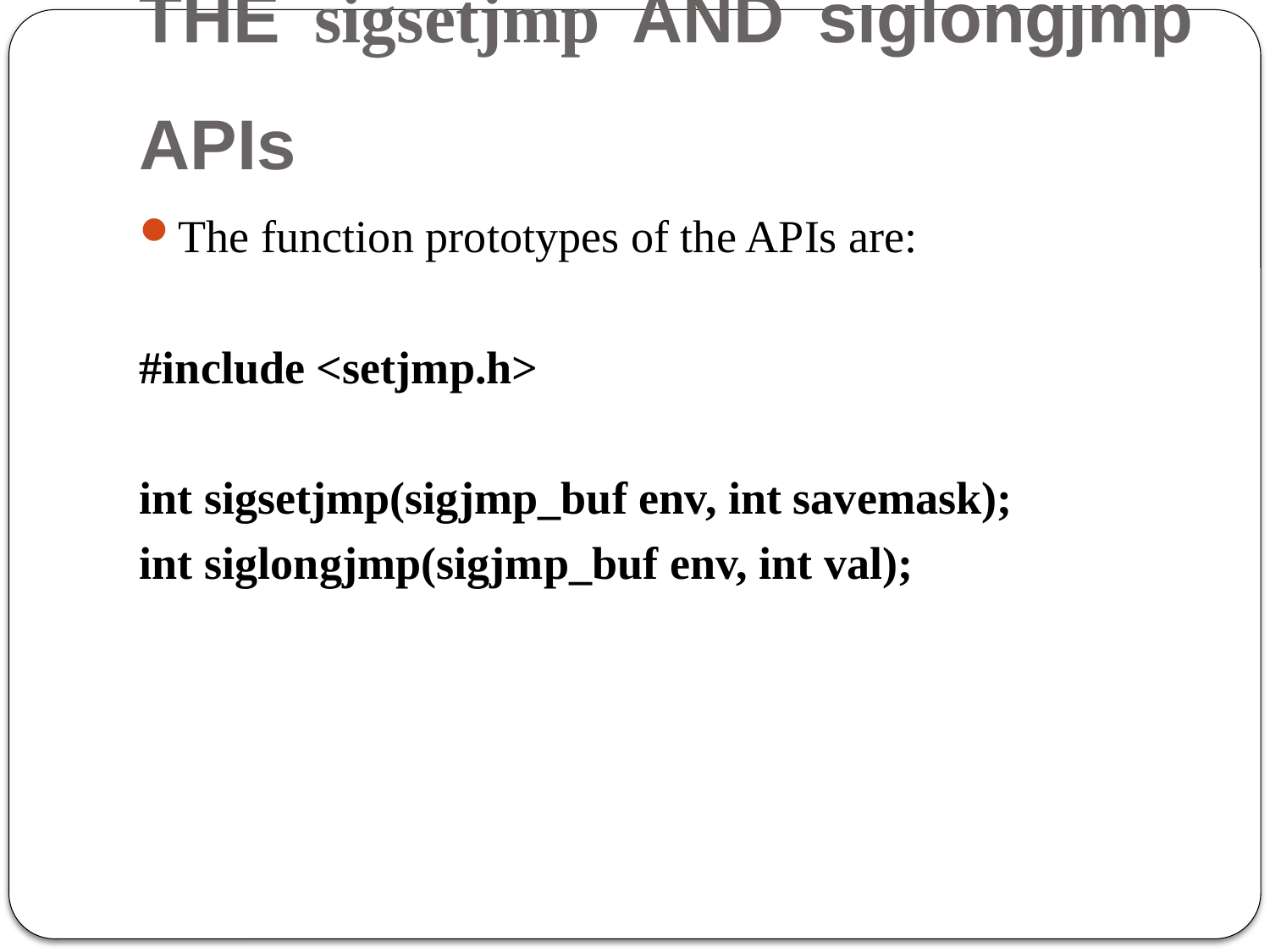

# THE sigsetjmp AND siglongjmp APIs
The function prototypes of the APIs are:

#include <setjmp.h>

int sigsetjmp(sigjmp_buf env, int savemask);
int siglongjmp(sigjmp_buf env, int val);